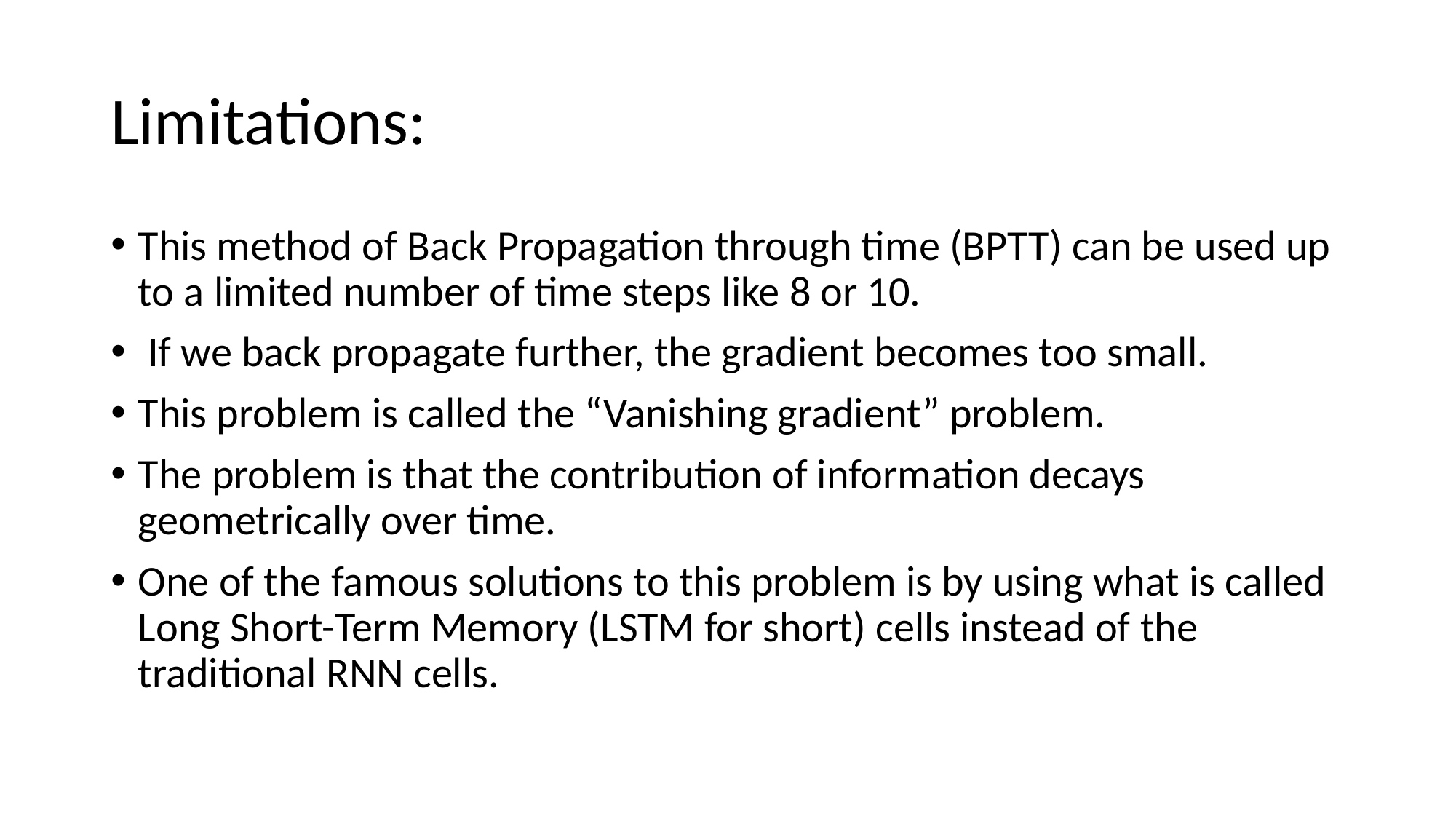

# Limitations:
This method of Back Propagation through time (BPTT) can be used up to a limited number of time steps like 8 or 10.
 If we back propagate further, the gradient becomes too small.
This problem is called the “Vanishing gradient” problem.
The problem is that the contribution of information decays geometrically over time.
One of the famous solutions to this problem is by using what is called Long Short-Term Memory (LSTM for short) cells instead of the traditional RNN cells.